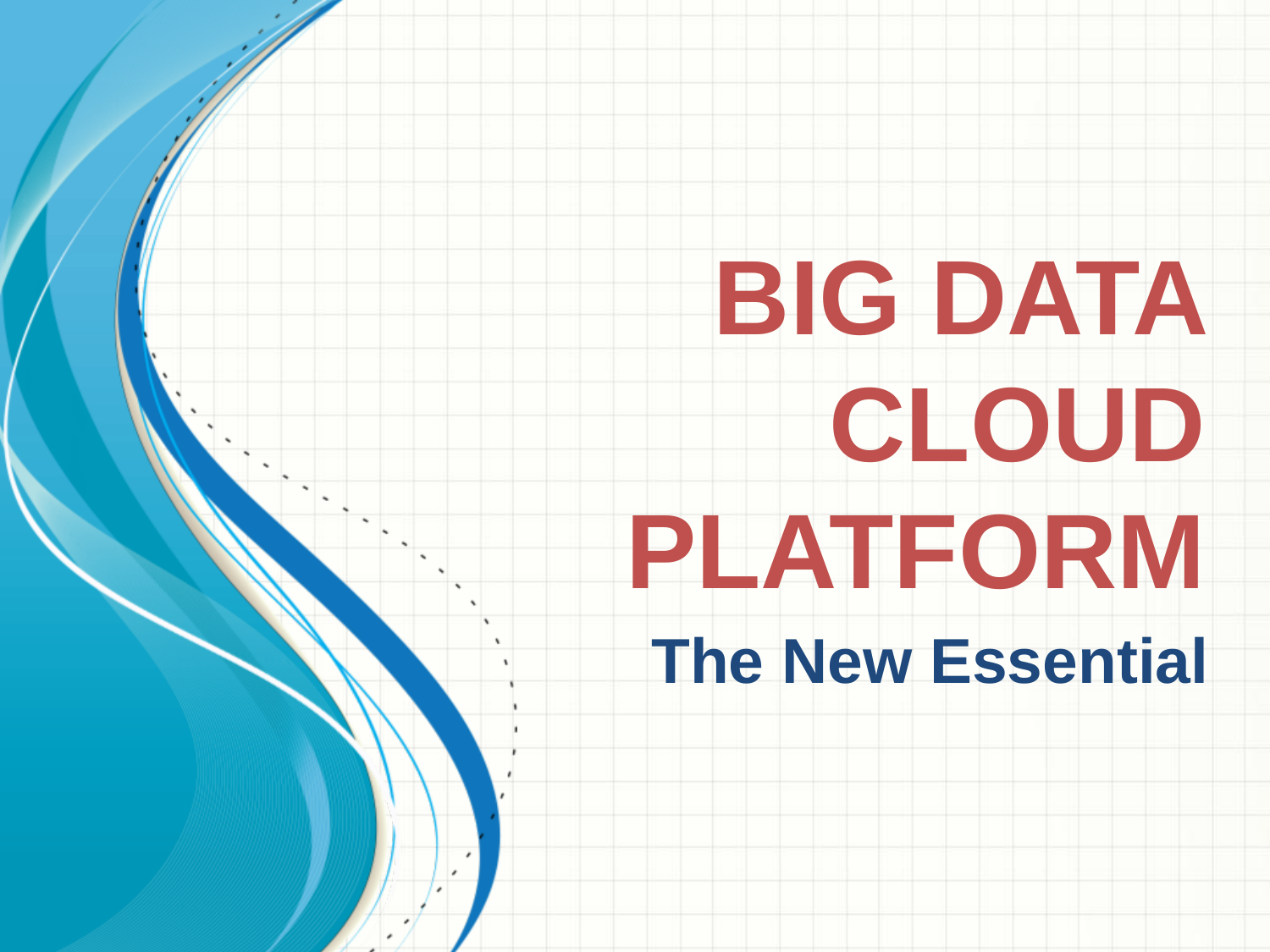

# Big Data Cloud Platform
The New Essential